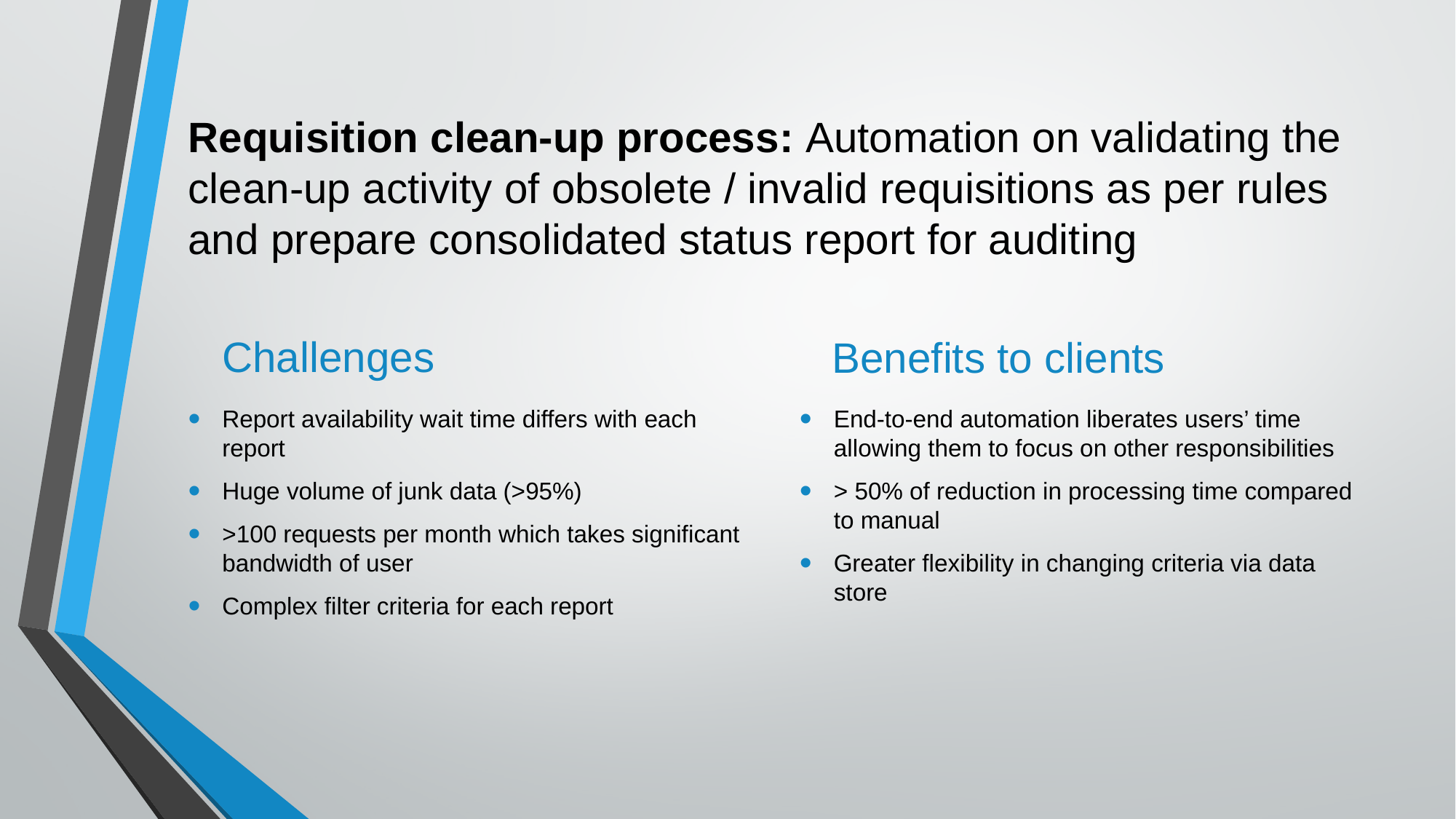

# Requisition clean-up process: Automation on validating the clean-up activity of obsolete / invalid requisitions as per rules and prepare consolidated status report for auditing
Challenges
Benefits to clients
Report availability wait time differs with each report
Huge volume of junk data (>95%)
>100 requests per month which takes significant bandwidth of user
Complex filter criteria for each report
End-to-end automation liberates users’ time allowing them to focus on other responsibilities
> 50% of reduction in processing time compared to manual
Greater flexibility in changing criteria via data store